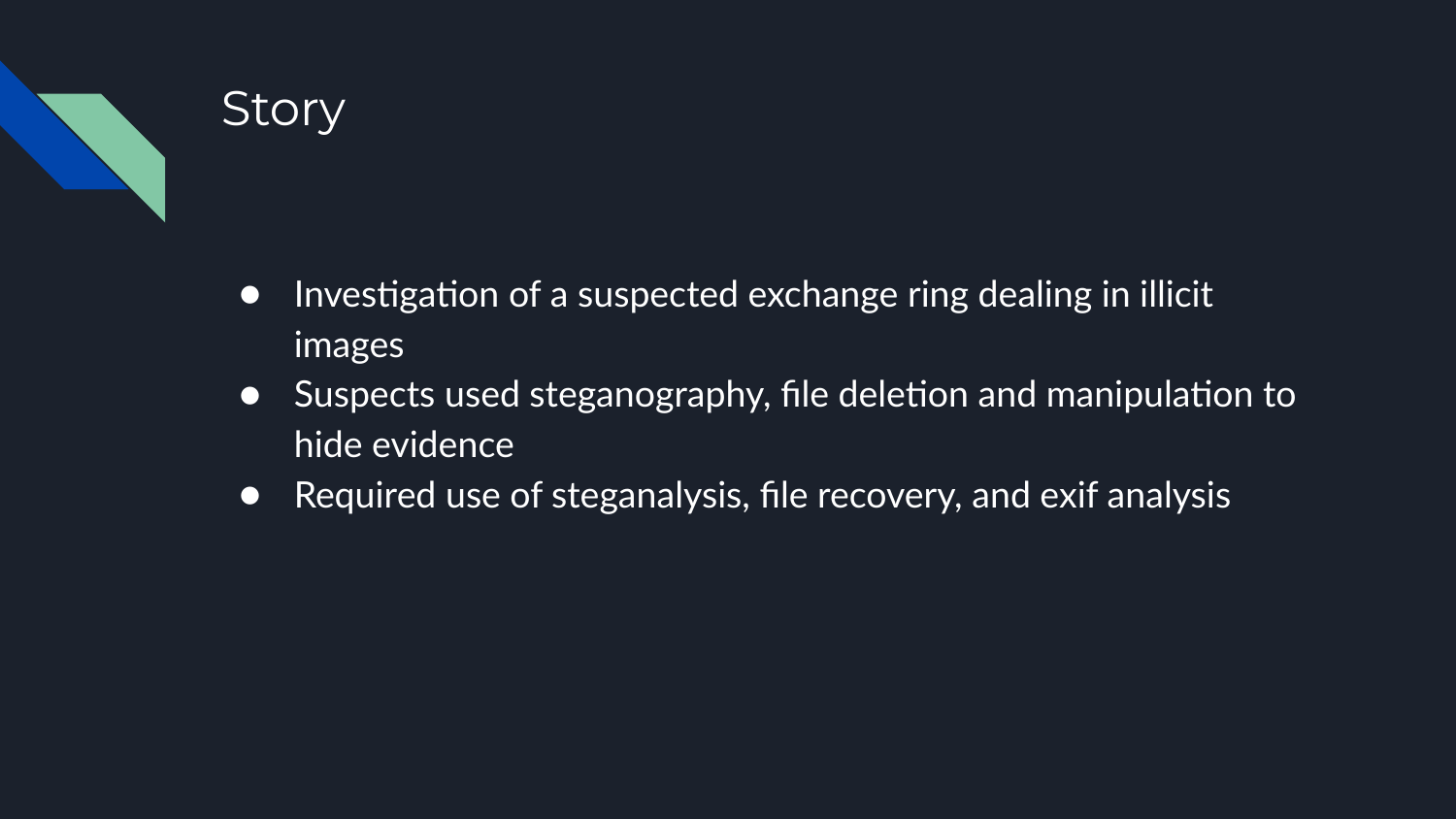

# Story
Investigation of a suspected exchange ring dealing in illicit images
Suspects used steganography, file deletion and manipulation to hide evidence
Required use of steganalysis, file recovery, and exif analysis